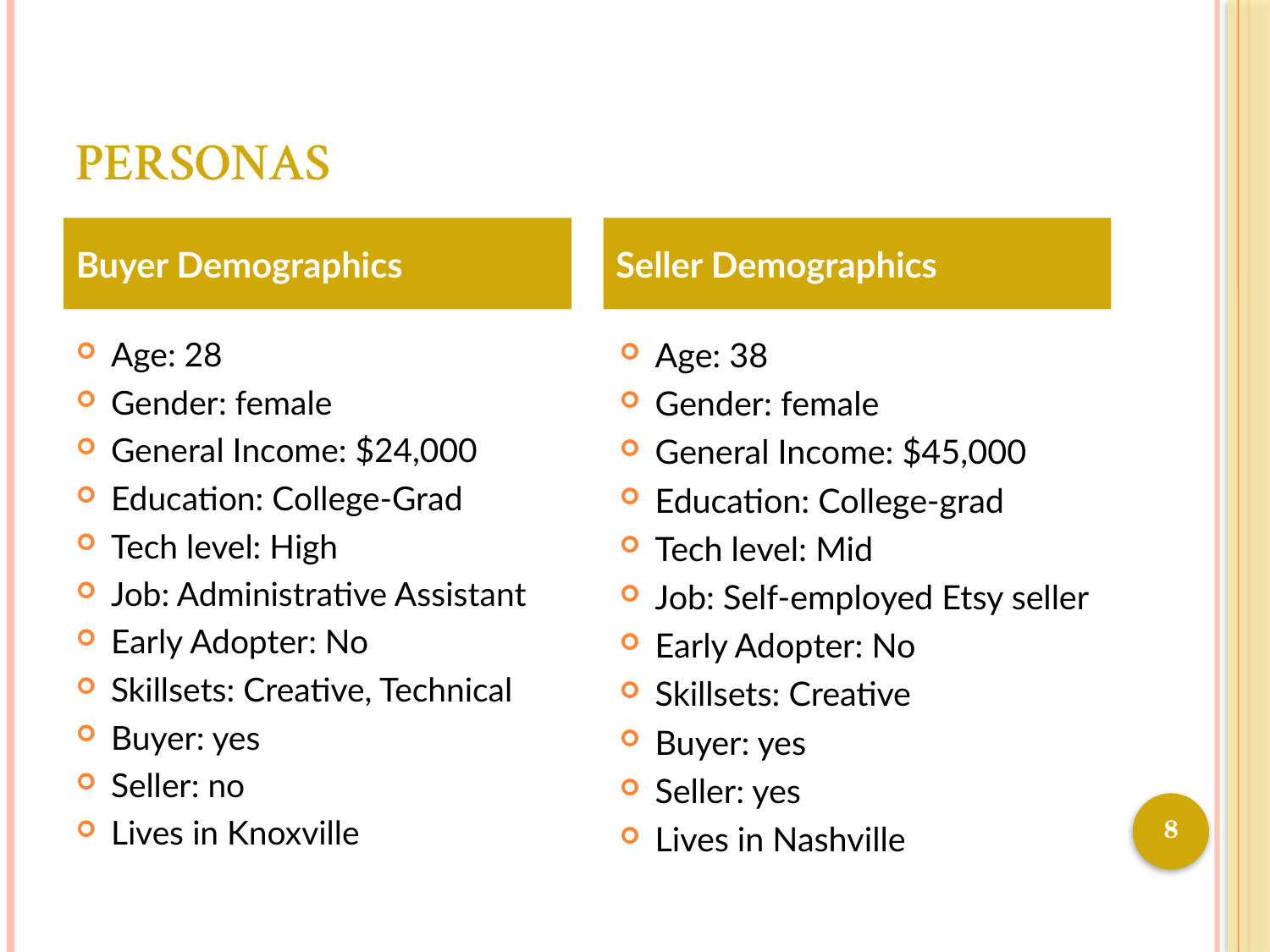

# Personas
Buyer Demographics
Seller Demographics
Age: 28
Gender: female
General Income: $24,000
Education: College-Grad
Tech level: High
Job: Administrative Assistant
Early Adopter: No
Skillsets: Creative, Technical
Buyer: yes
Seller: no
Lives in Knoxville

Age: 38
Gender: female
General Income: $45,000
Education: College-grad
Tech level: Mid
Job: Self-employed Etsy seller
Early Adopter: No
Skillsets: Creative
Buyer: yes
Seller: yes
Lives in Nashville

8